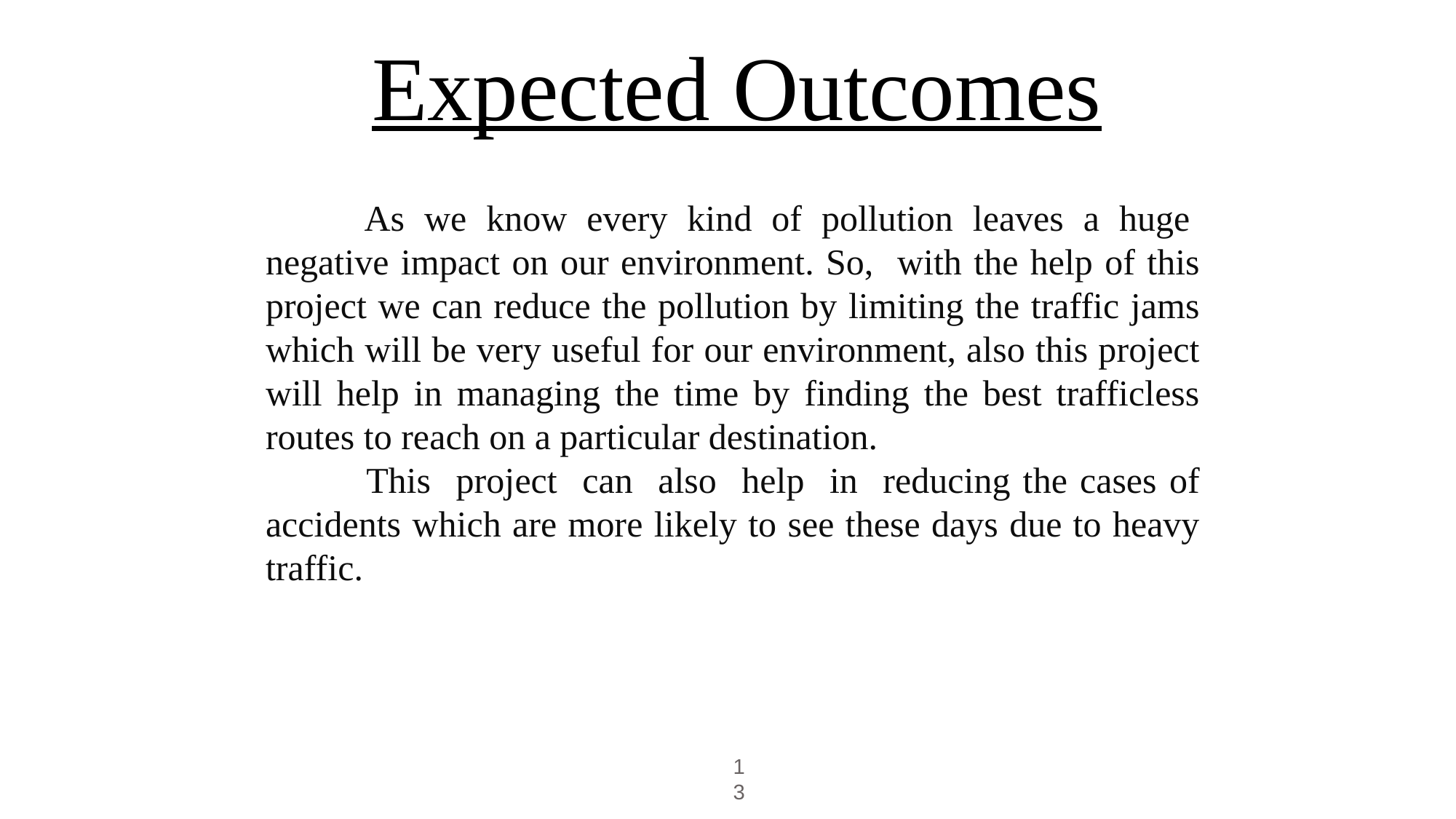

Expected Outcomes
          As  we  know  every  kind  of  pollution  leaves  a  huge  negative impact on our environment. So,  with the help of this project we can reduce the pollution by limiting the traffic jams which will be very useful for our environment, also this project will help in managing the time by finding the best trafficless routes to reach on a particular destination.
        This  project  can  also  help  in  reducing the cases of accidents which are more likely to see these days due to heavy traffic.
13